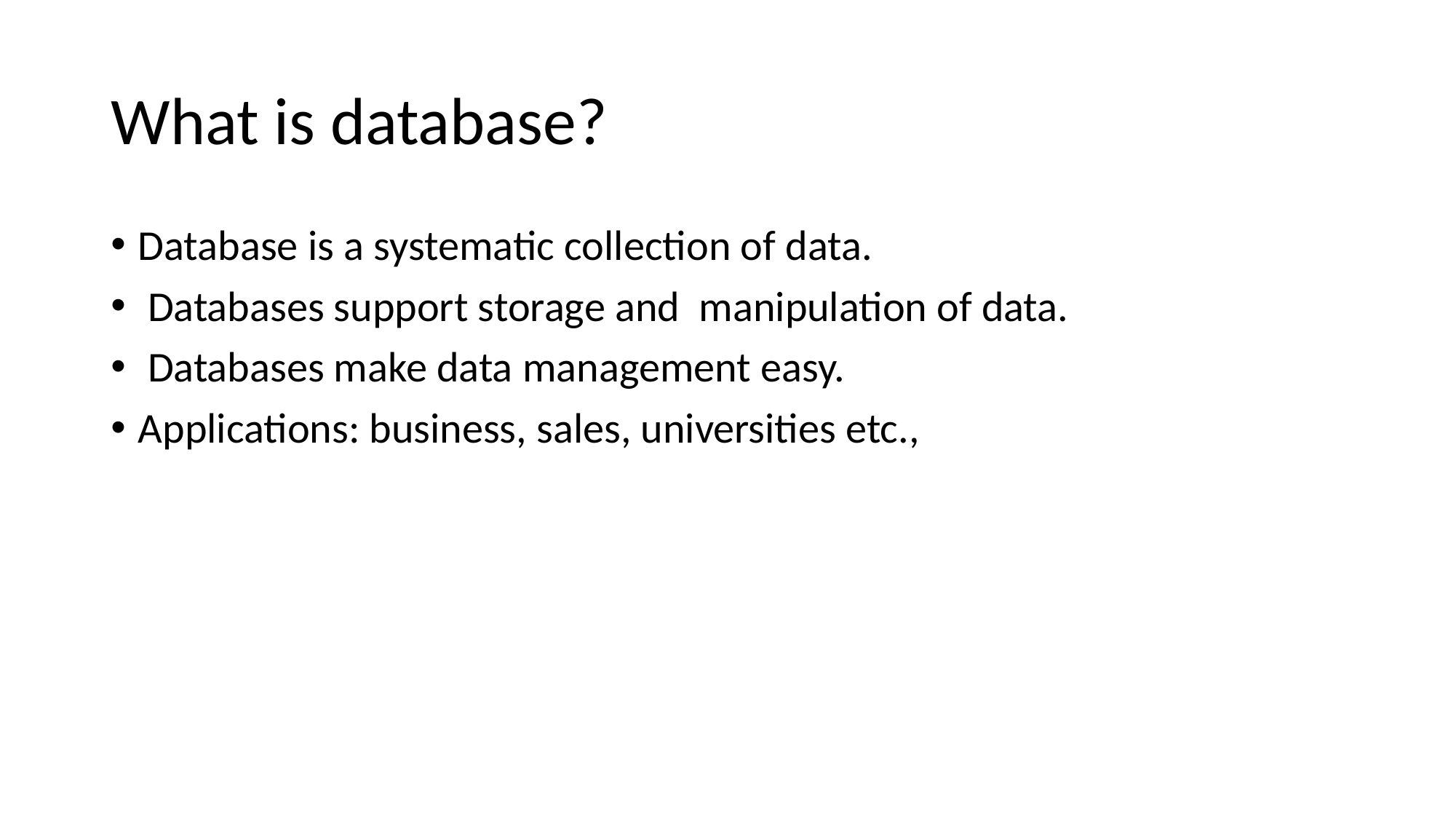

# What is database?
Database is a systematic collection of data.
 Databases support storage and  manipulation of data.
 Databases make data management easy.
Applications: business, sales, universities etc.,